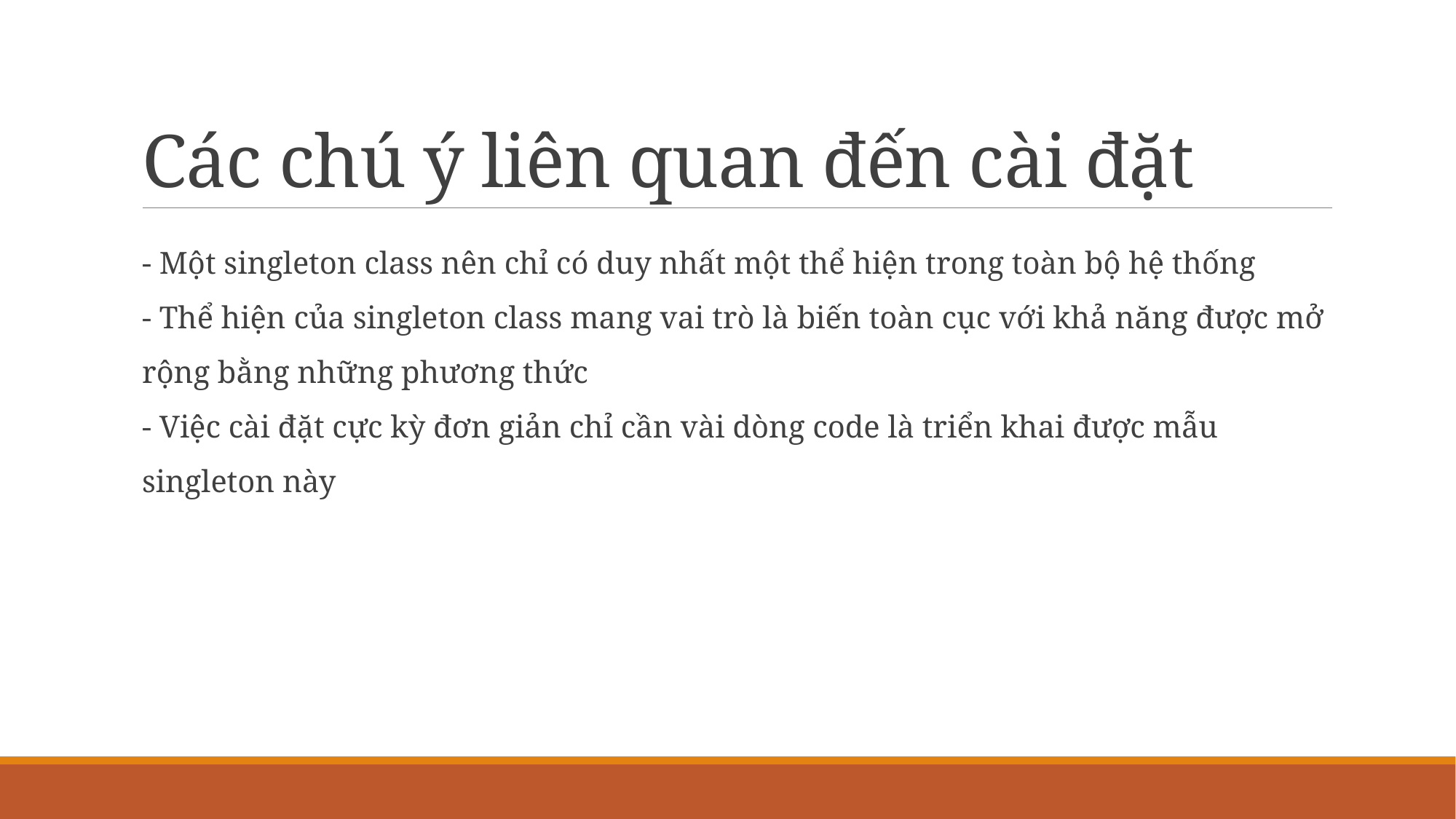

# Các chú ý liên quan đến cài đặt
- Một singleton class nên chỉ có duy nhất một thể hiện trong toàn bộ hệ thống
- Thể hiện của singleton class mang vai trò là biến toàn cục với khả năng được mở rộng bằng những phương thức
- Việc cài đặt cực kỳ đơn giản chỉ cần vài dòng code là triển khai được mẫu singleton này